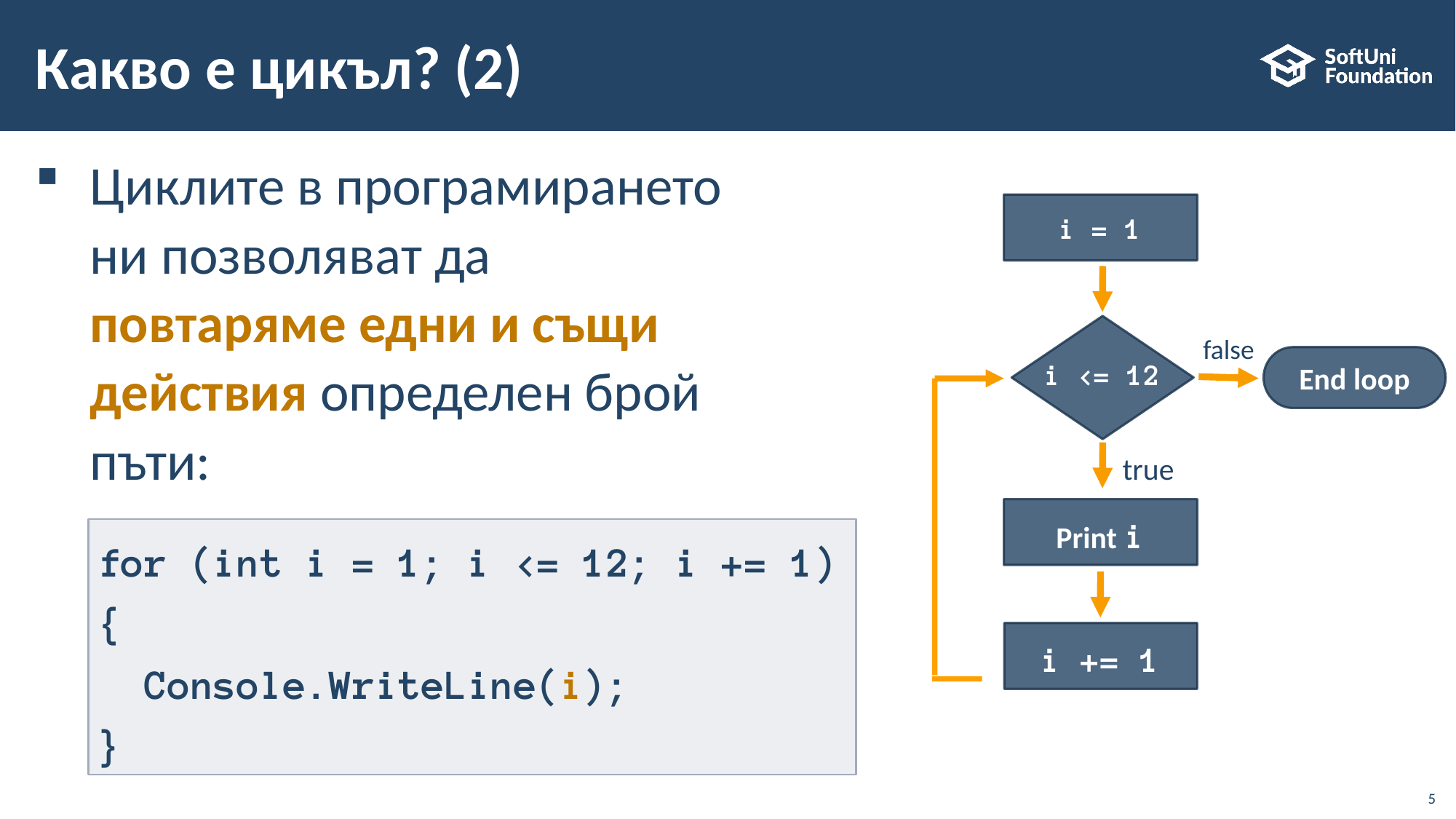

# Какво е цикъл? (2)
Циклите в програмирането ни позволяват да повтаряме едни и същи действия определен брой пъти:

i = 1

i <= 12
false
End loop

true
Print i

for (int i = 1; i <= 12; i += 1)
{
  Console.WriteLine(i);
}
i += 1

5